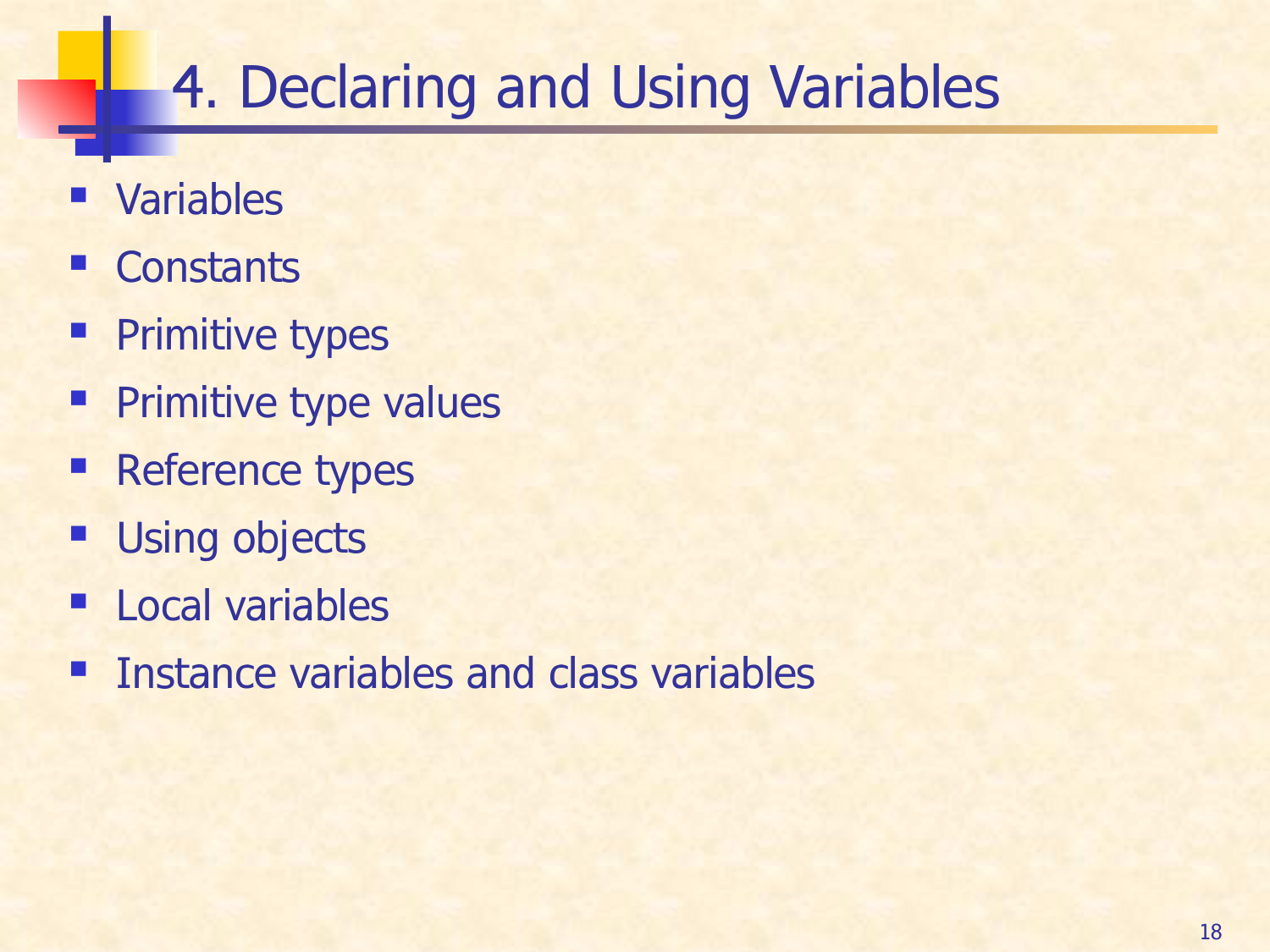

# 4. Declaring and Using Variables
Variables
Constants
Primitive types
Primitive type values
Reference types
Using objects
Local variables
Instance variables and class variables
18